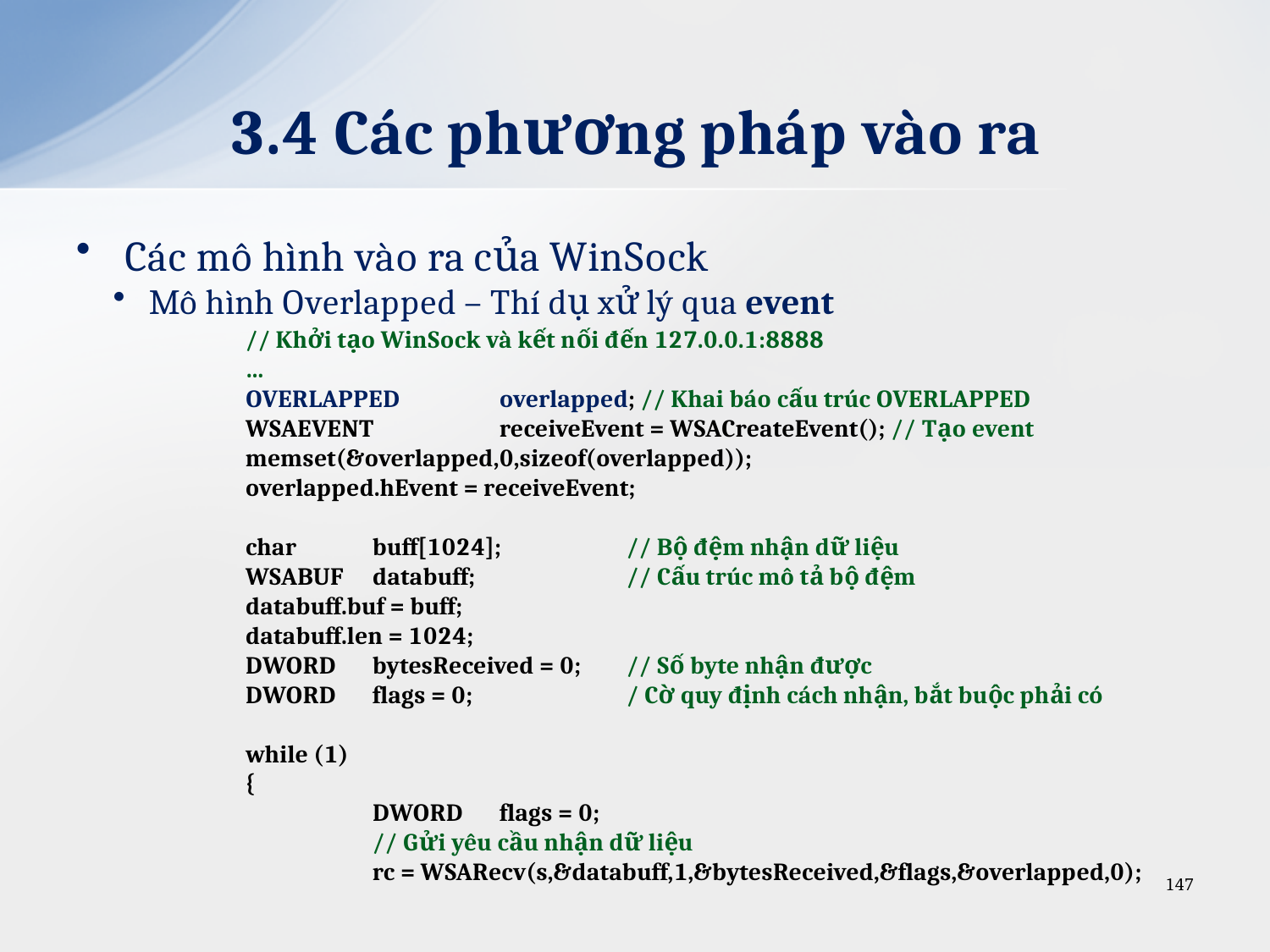

# 3.4 Các phương pháp vào ra
Các mô hình vào ra của WinSock
Mô hình Overlapped – Thí dụ xử lý qua event
	// Khởi tạo WinSock và kết nối đến 127.0.0.1:8888
	…
	OVERLAPPED	overlapped; // Khai báo cấu trúc OVERLAPPED
	WSAEVENT	receiveEvent = WSACreateEvent(); // Tạo event
	memset(&overlapped,0,sizeof(overlapped));
	overlapped.hEvent = receiveEvent;

	char	buff[1024];	// Bộ đệm nhận dữ liệu
	WSABUF	databuff;		// Cấu trúc mô tả bộ đệm
	databuff.buf = buff;
	databuff.len = 1024;
	DWORD	bytesReceived = 0;	// Số byte nhận được
	DWORD	flags = 0;		/ Cờ quy định cách nhận, bắt buộc phải có

	while (1)
	{
		DWORD	flags = 0;
		// Gửi yêu cầu nhận dữ liệu
		rc = WSARecv(s,&databuff,1,&bytesReceived,&flags,&overlapped,0);
147